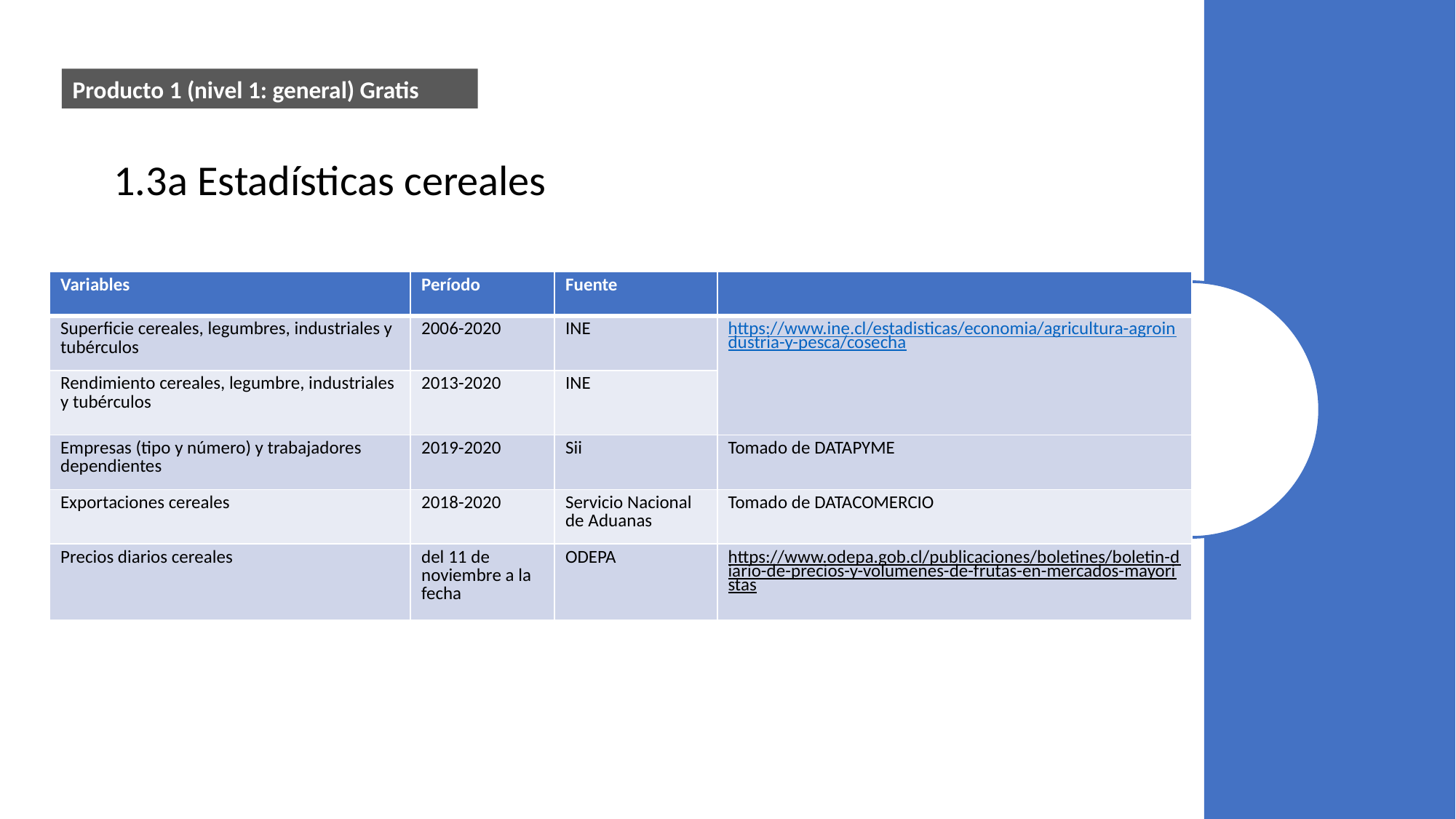

Producto 1 (nivel 1: general) Gratis
# 1.3a Estadísticas cereales
| Variables | Período | Fuente |  |
| --- | --- | --- | --- |
| Superficie cereales, legumbres, industriales y tubérculos | 2006-2020 | INE | https://www.ine.cl/estadisticas/economia/agricultura-agroindustria-y-pesca/cosecha |
| Rendimiento cereales, legumbre, industriales y tubérculos | 2013-2020 | INE |  |
| Empresas (tipo y número) y trabajadores dependientes | 2019-2020 | Sii | Tomado de DATAPYME |
| Exportaciones cereales | 2018-2020 | Servicio Nacional de Aduanas | Tomado de DATACOMERCIO |
| Precios diarios cereales | del 11 de noviembre a la fecha | ODEPA | https://www.odepa.gob.cl/publicaciones/boletines/boletin-diario-de-precios-y-volumenes-de-frutas-en-mercados-mayoristas |